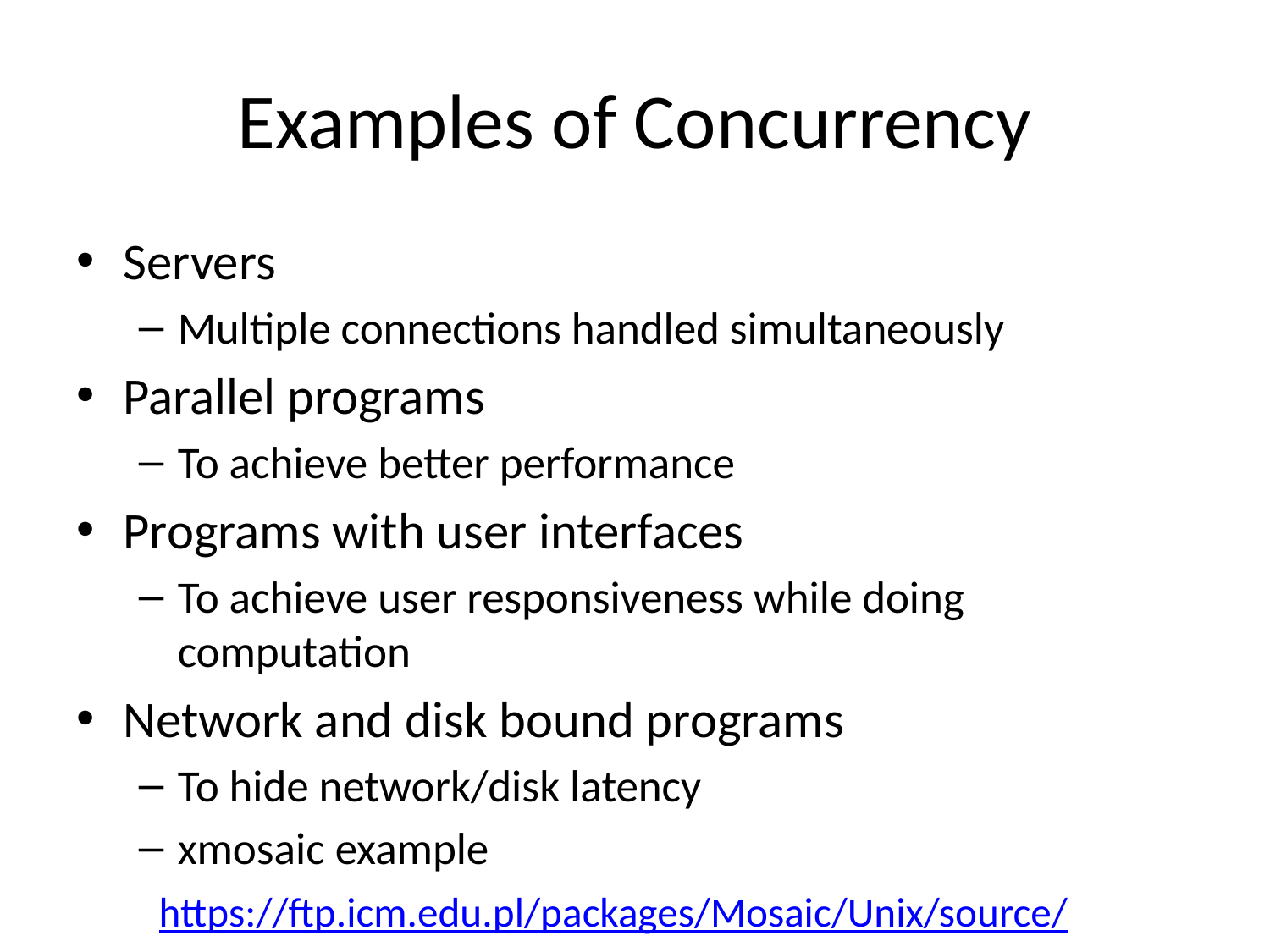

# Examples of Concurrency
Servers
Multiple connections handled simultaneously
Parallel programs
To achieve better performance
Programs with user interfaces
To achieve user responsiveness while doing computation
Network and disk bound programs
To hide network/disk latency
xmosaic example
  https://ftp.icm.edu.pl/packages/Mosaic/Unix/source/